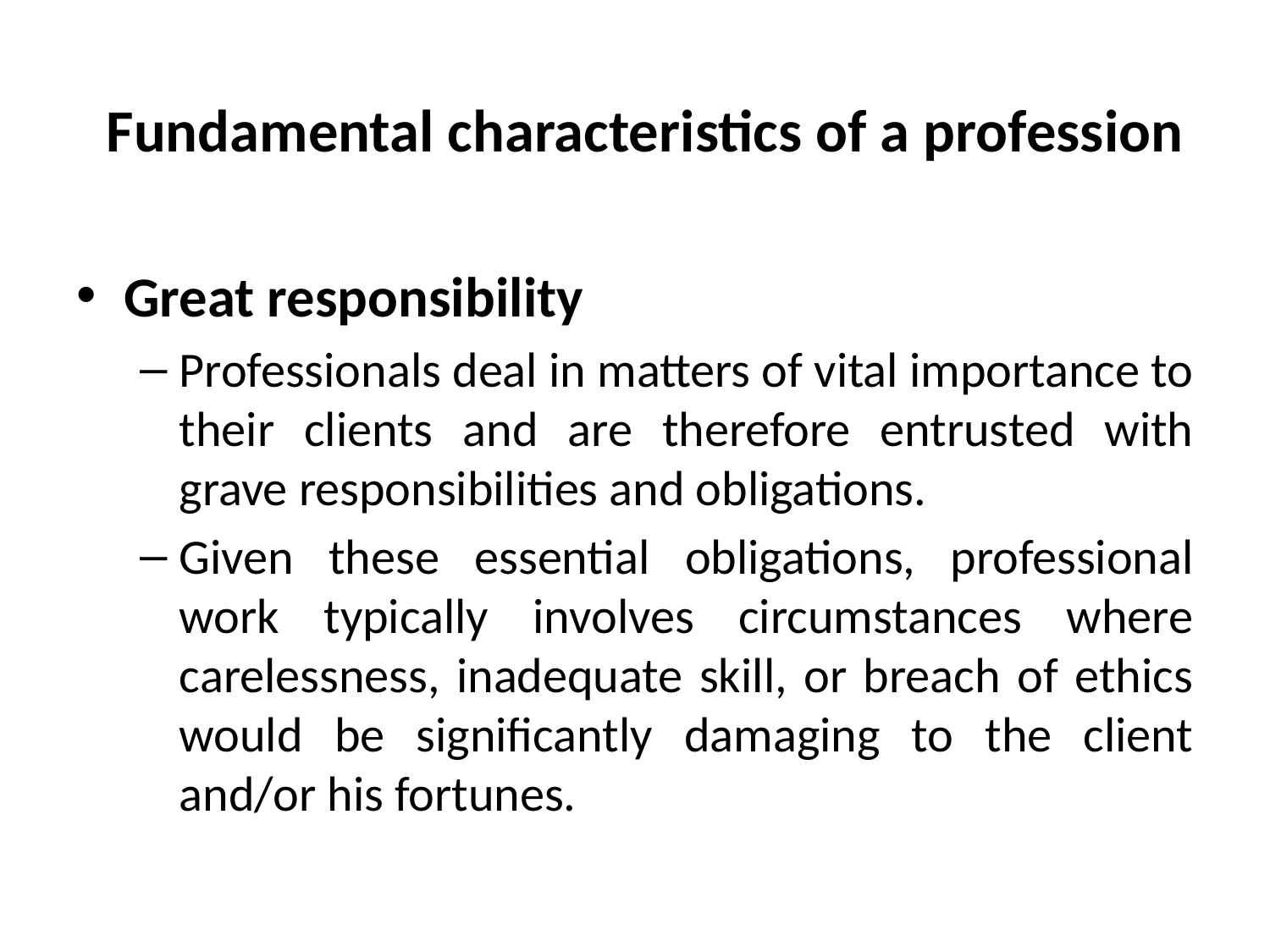

# Fundamental characteristics of a profession
Great responsibility
Professionals deal in matters of vital importance to their clients and are therefore entrusted with grave responsibilities and obligations.
Given these essential obligations, professional work typically involves circumstances where carelessness, inadequate skill, or breach of ethics would be significantly damaging to the client and/or his fortunes.